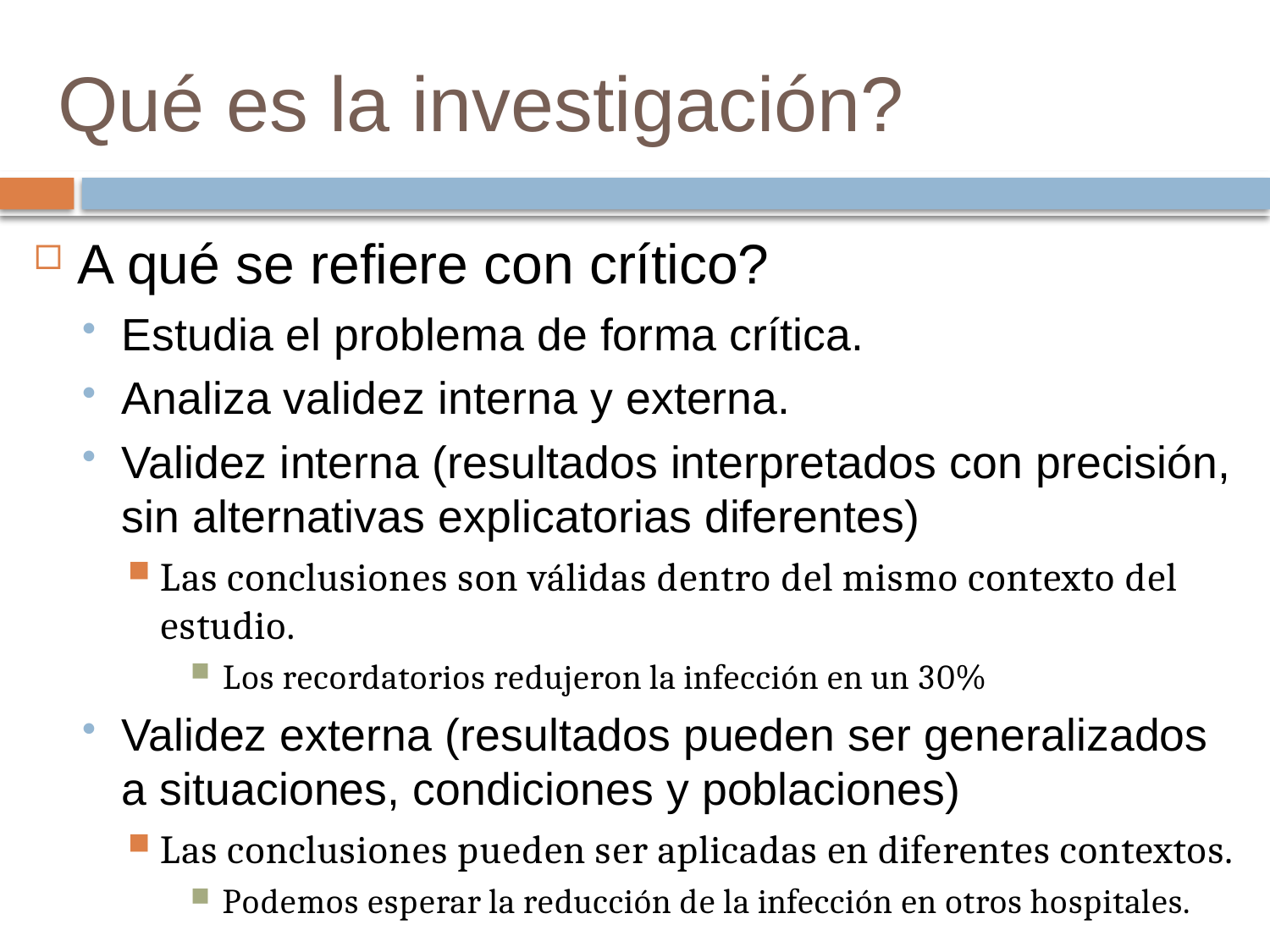

# Qué es la investigación?
A qué se refiere con crítico?
Estudia el problema de forma crítica.
Analiza validez interna y externa.
Validez interna (resultados interpretados con precisión, sin alternativas explicatorias diferentes)
Las conclusiones son válidas dentro del mismo contexto del estudio.
Los recordatorios redujeron la infección en un 30%
Validez externa (resultados pueden ser generalizados a situaciones, condiciones y poblaciones)
Las conclusiones pueden ser aplicadas en diferentes contextos.
Podemos esperar la reducción de la infección en otros hospitales.